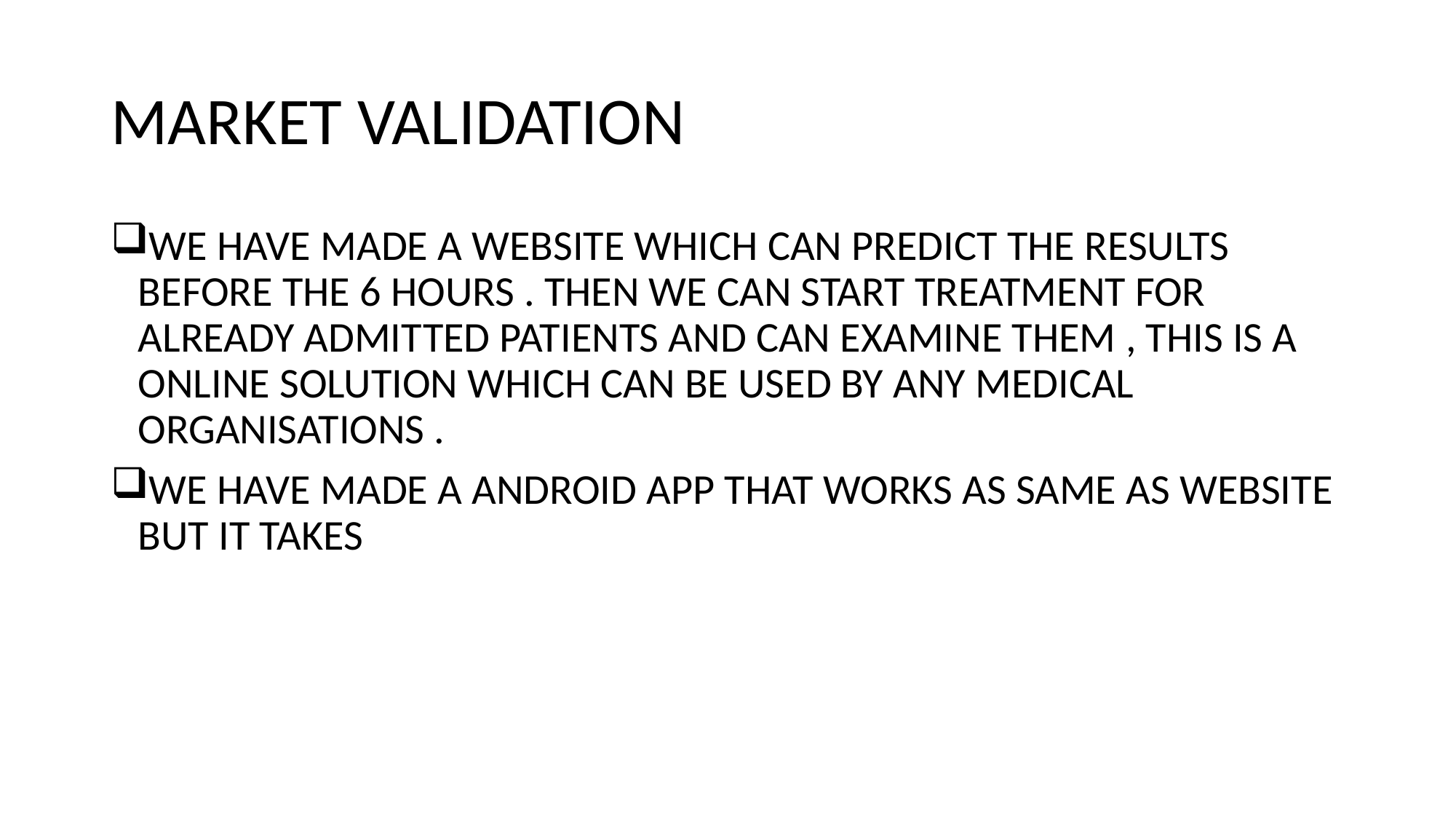

# MARKET VALIDATION
WE HAVE MADE A WEBSITE WHICH CAN PREDICT THE RESULTS BEFORE THE 6 HOURS . THEN WE CAN START TREATMENT FOR ALREADY ADMITTED PATIENTS AND CAN EXAMINE THEM , THIS IS A ONLINE SOLUTION WHICH CAN BE USED BY ANY MEDICAL ORGANISATIONS .
WE HAVE MADE A ANDROID APP THAT WORKS AS SAME AS WEBSITE BUT IT TAKES